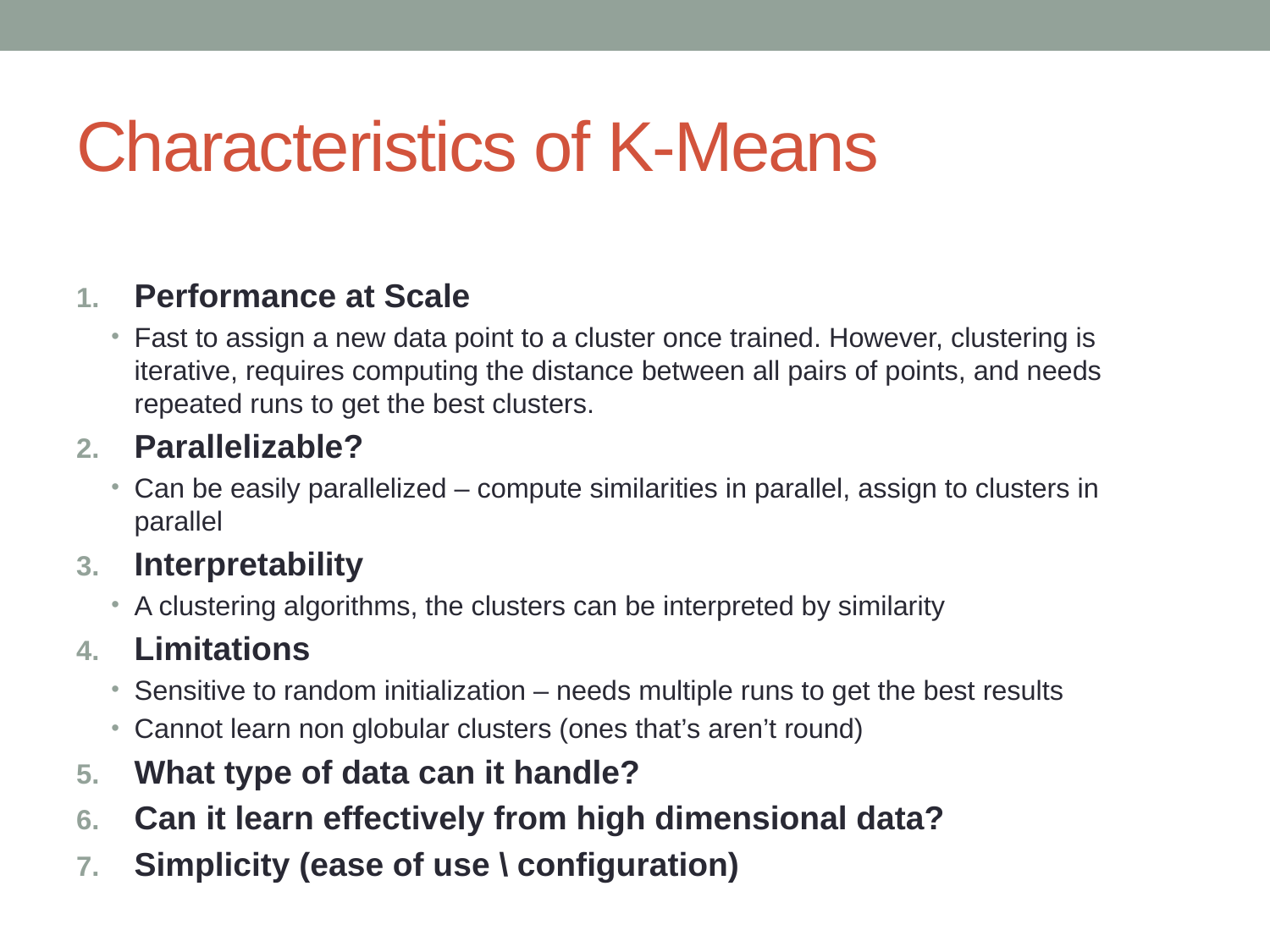

# Characteristics of K-Means

Performance at Scale
Fast to assign a new data point to a cluster once trained. However, clustering is iterative, requires computing the distance between all pairs of points, and needs repeated runs to get the best clusters.
Parallelizable?
Can be easily parallelized – compute similarities in parallel, assign to clusters in parallel
Interpretability
A clustering algorithms, the clusters can be interpreted by similarity
Limitations
Sensitive to random initialization – needs multiple runs to get the best results
Cannot learn non globular clusters (ones that’s aren’t round)
What type of data can it handle?
Can it learn effectively from high dimensional data?
Simplicity (ease of use \ configuration)